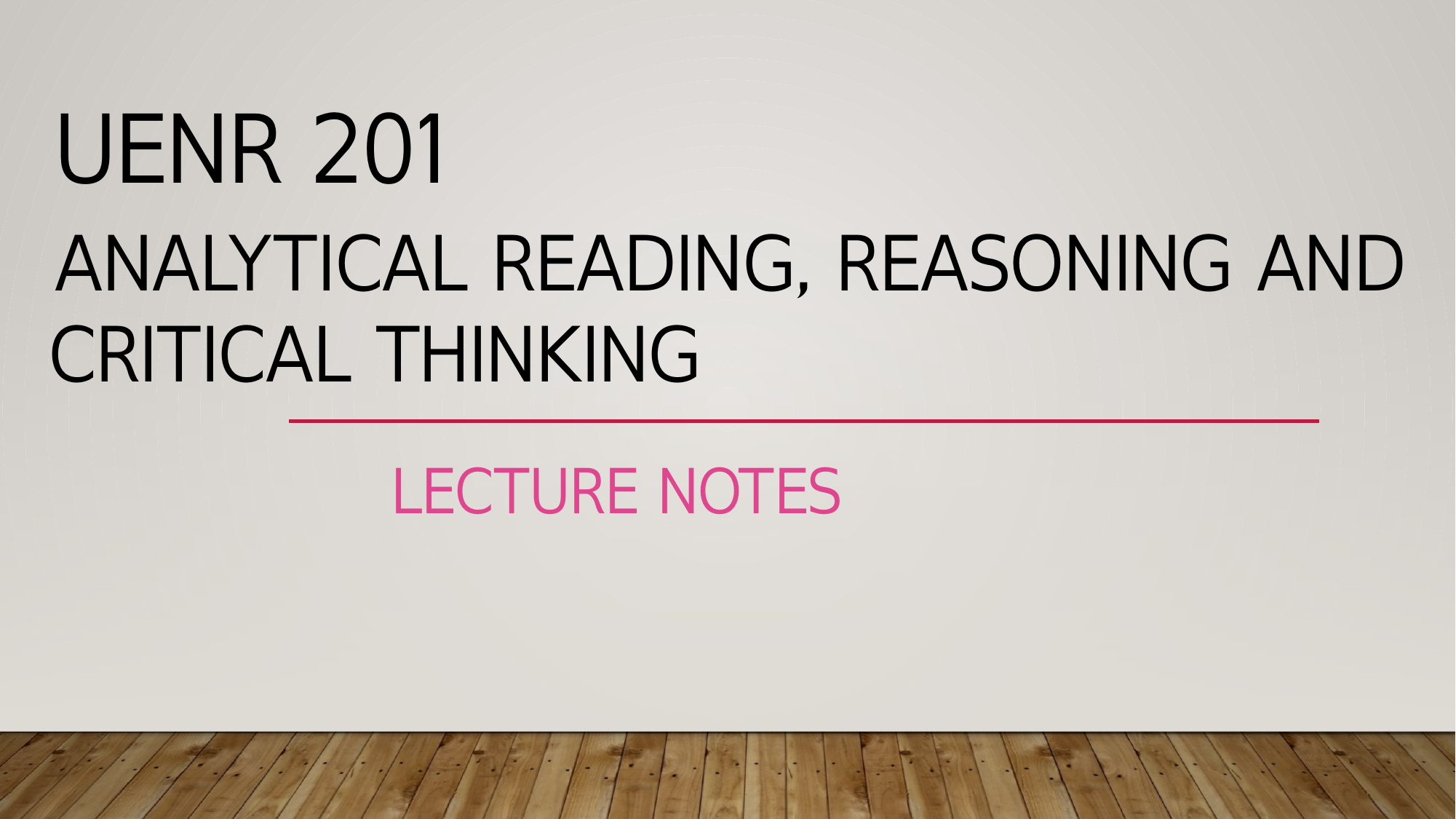

# Uenr 201 ANALYTICAL reading, reasoning AND critical thinking
LECTURE NOTES